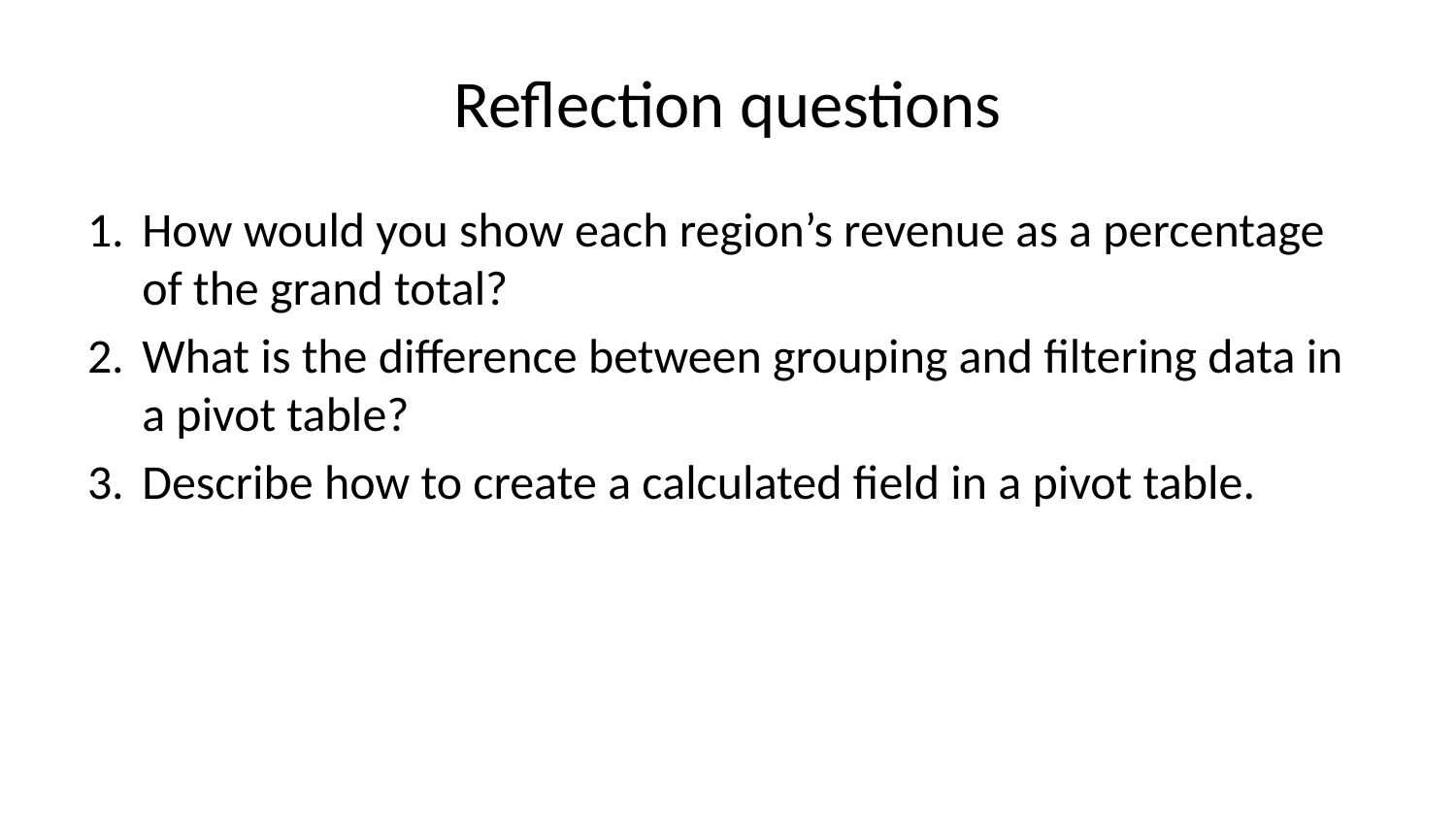

# Reflection questions
How would you show each region’s revenue as a percentage of the grand total?
What is the difference between grouping and filtering data in a pivot table?
Describe how to create a calculated field in a pivot table.